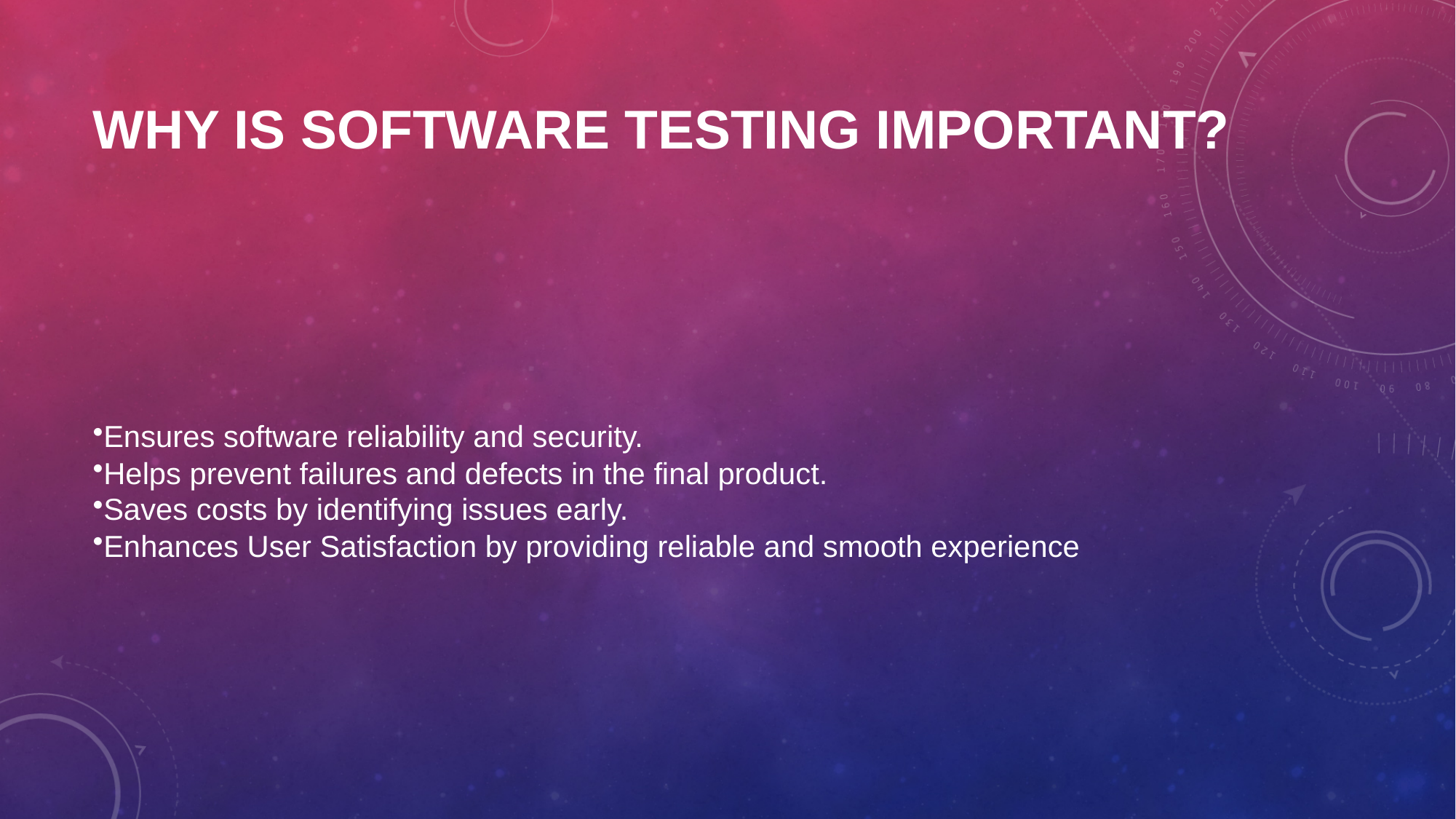

# Why is Software Testing Important?

Ensures software reliability and security.
Helps prevent failures and defects in the final product.
Saves costs by identifying issues early.
Enhances User Satisfaction by providing reliable and smooth experience